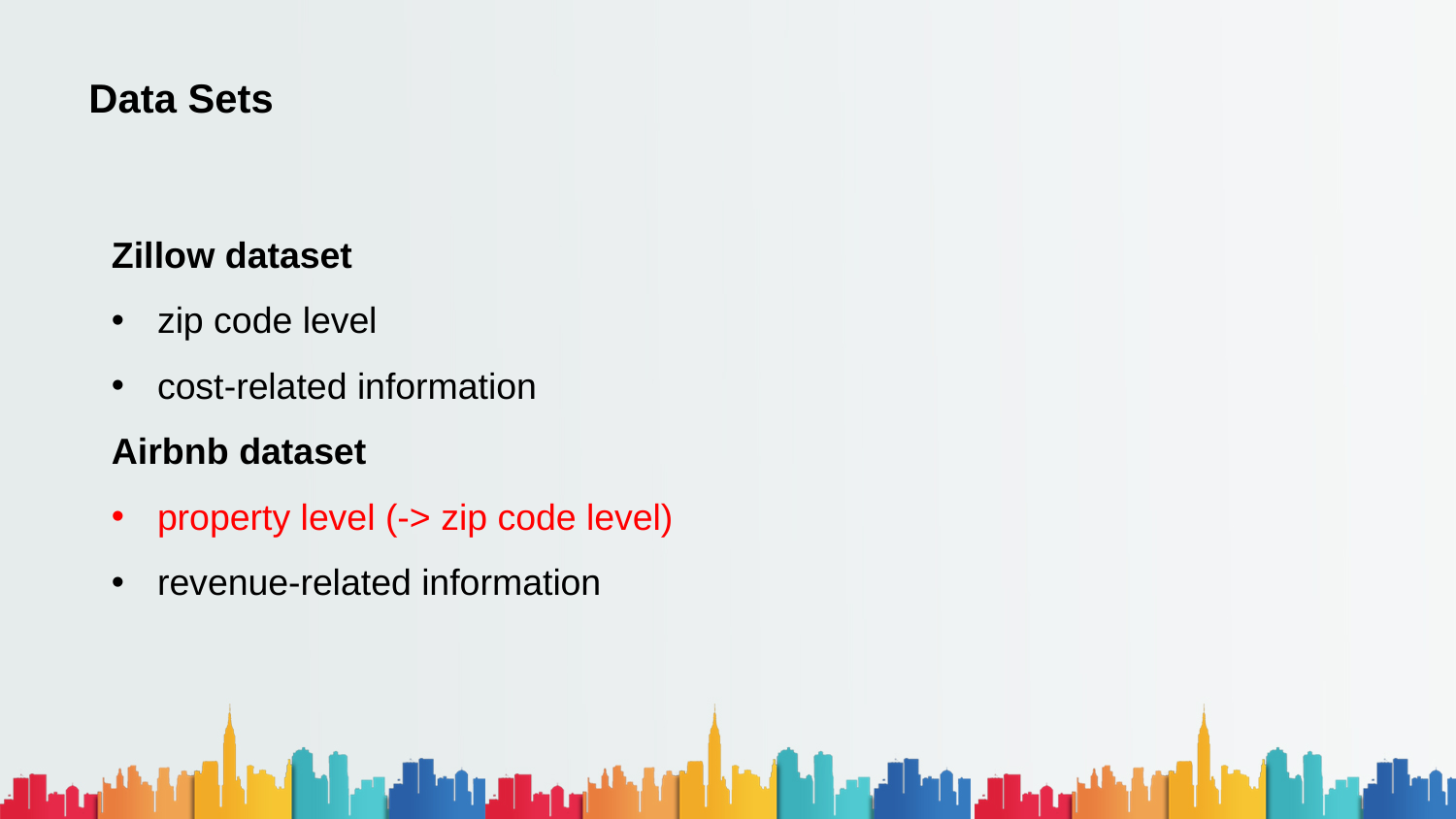

Data Sets
Zillow dataset
zip code level
cost-related information
Airbnb dataset
property level (-> zip code level)
revenue-related information